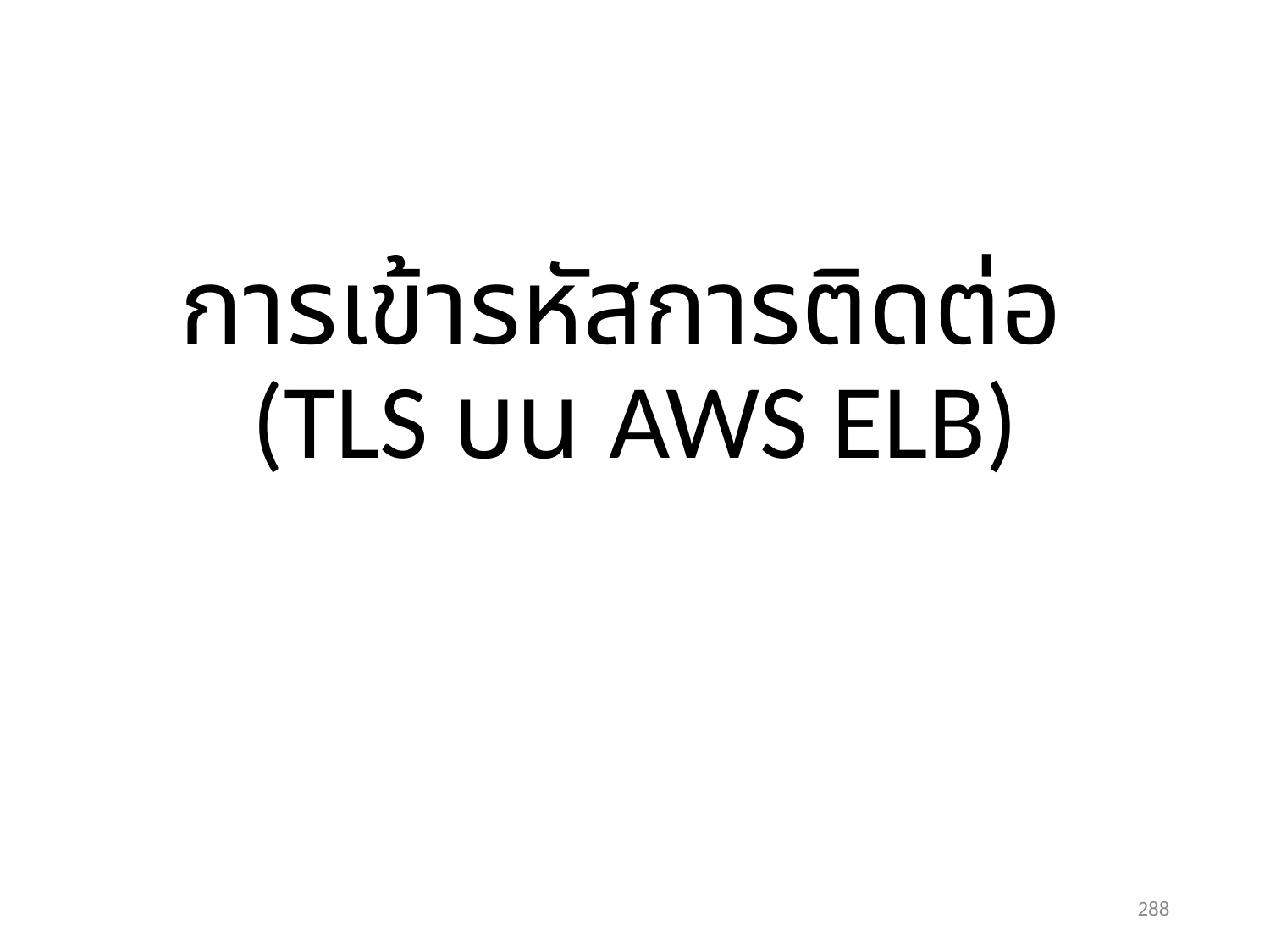

# การเข้ารหัสการติดต่อ (TLS บน AWS ELB)

288